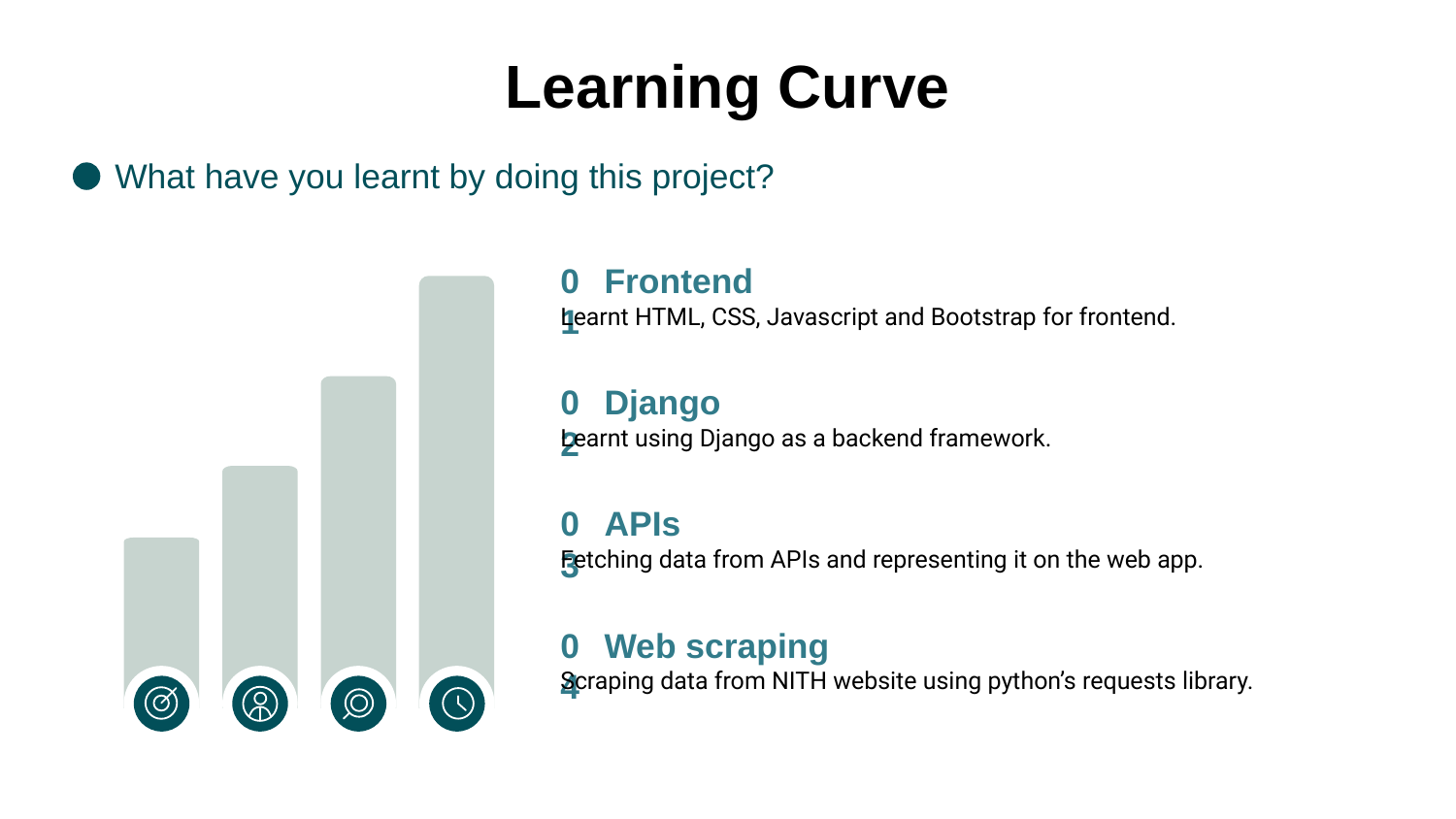

# Learning Curve
What have you learnt by doing this project?

01
Frontend
Learnt HTML, CSS, Javascript and Bootstrap for frontend.

02
Django
Learnt using Django as a backend framework.

03
APIs
Fetching data from APIs and representing it on the web app.

04
Web scraping
Scraping data from NITH website using python’s requests library.